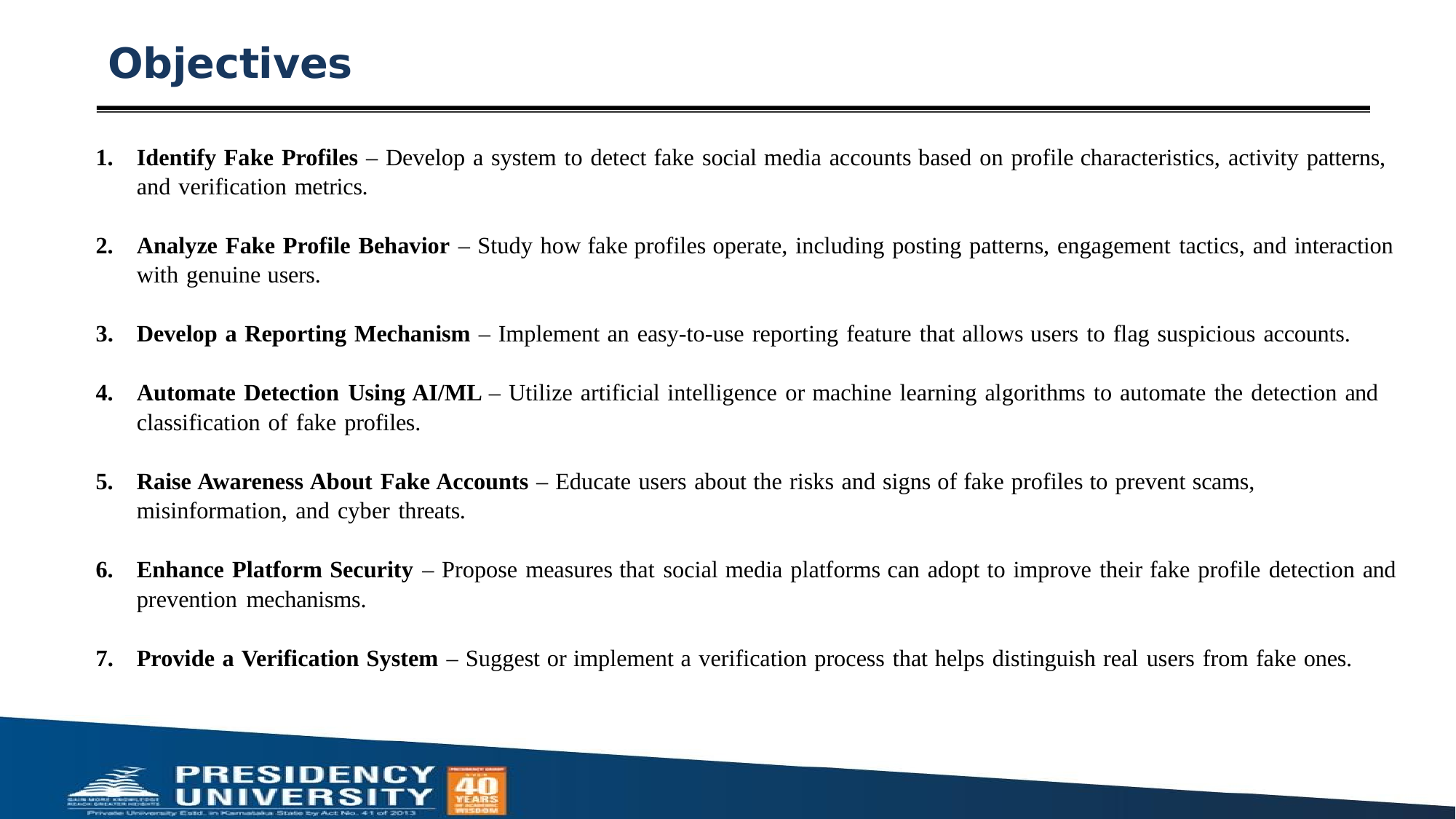

# Objectives
Identify Fake Profiles – Develop a system to detect fake social media accounts based on profile characteristics, activity patterns, and verification metrics.

Analyze Fake Profile Behavior – Study how fake profiles operate, including posting patterns, engagement tactics, and interaction with genuine users.

Develop a Reporting Mechanism – Implement an easy-to-use reporting feature that allows users to flag suspicious accounts.

Automate Detection Using AI/ML – Utilize artificial intelligence or machine learning algorithms to automate the detection and classification of fake profiles.

Raise Awareness About Fake Accounts – Educate users about the risks and signs of fake profiles to prevent scams, misinformation, and cyber threats.

Enhance Platform Security – Propose measures that social media platforms can adopt to improve their fake profile detection and prevention mechanisms.

Provide a Verification System – Suggest or implement a verification process that helps distinguish real users from fake ones.